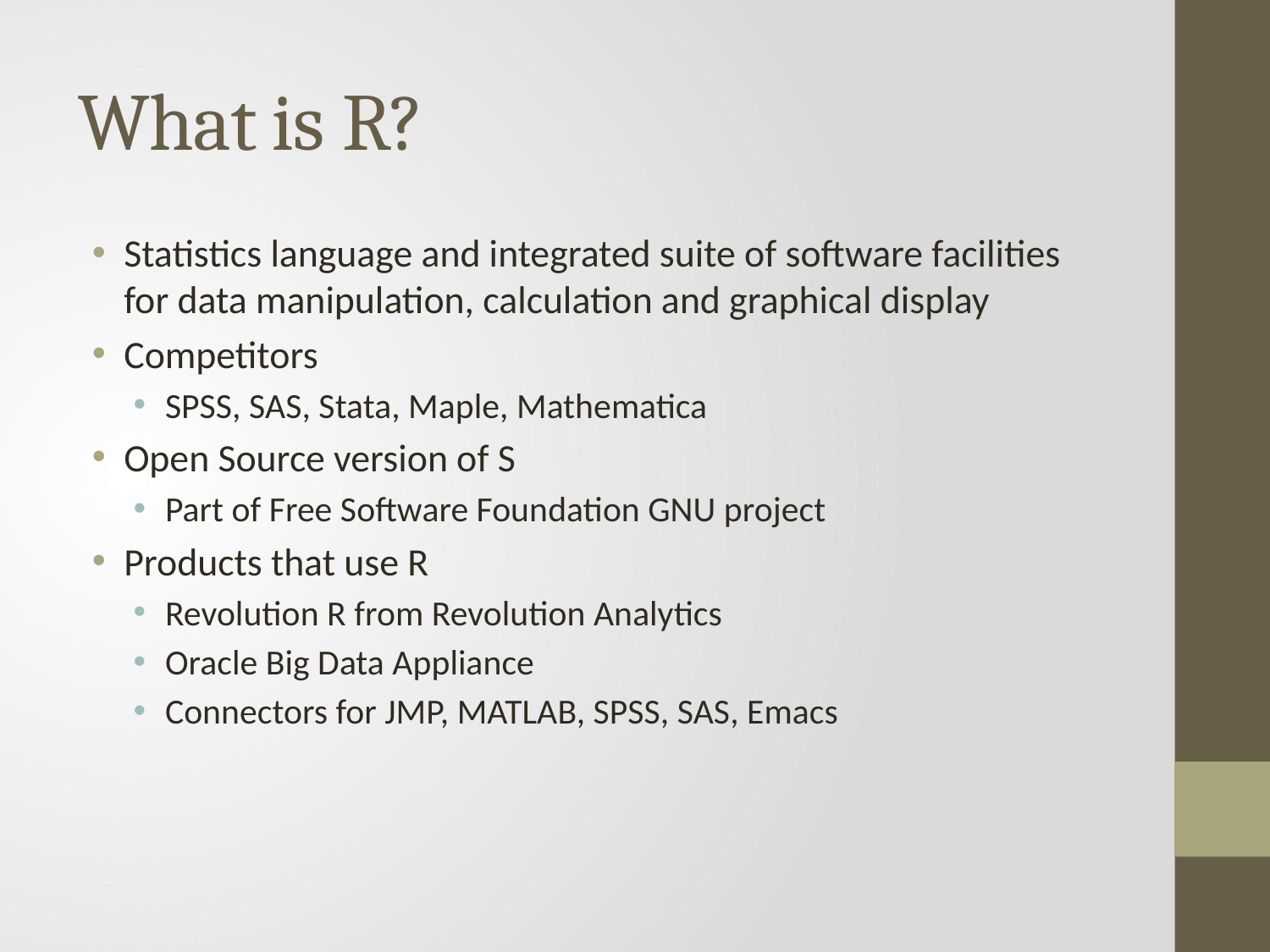

# What is R?
Statistics language and integrated suite of software facilities for data manipulation, calculation and graphical display
Competitors
SPSS, SAS, Stata, Maple, Mathematica
Open Source version of S
Part of Free Software Foundation GNU project
Products that use R
Revolution R from Revolution Analytics
Oracle Big Data Appliance
Connectors for JMP, MATLAB, SPSS, SAS, Emacs